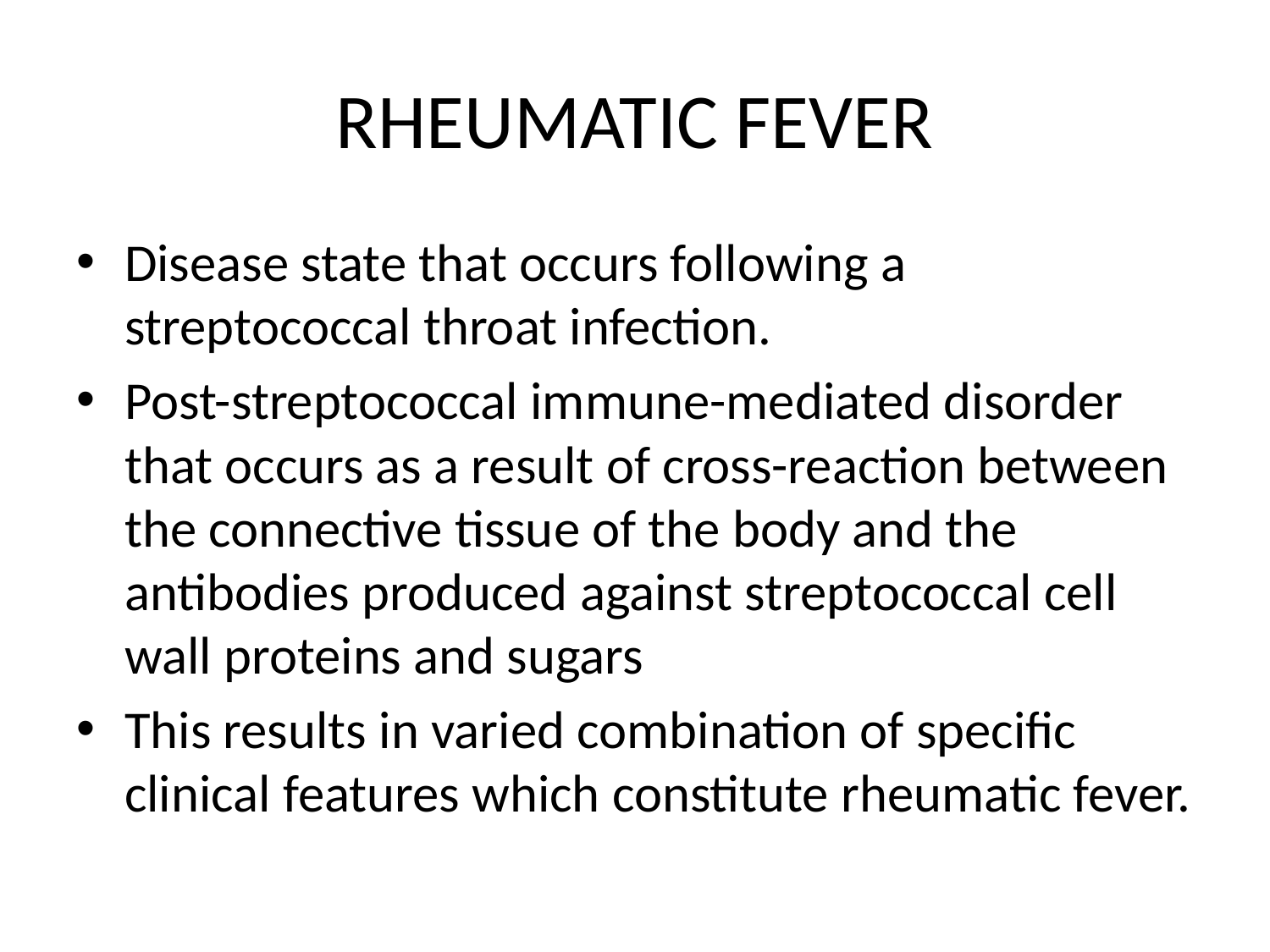

# RHEUMATIC FEVER
Disease state that occurs following a streptococcal throat infection.
Post-streptococcal immune-mediated disorder that occurs as a result of cross-reaction between the connective tissue of the body and the antibodies produced against streptococcal cell wall proteins and sugars
This results in varied combination of specific clinical features which constitute rheumatic fever.